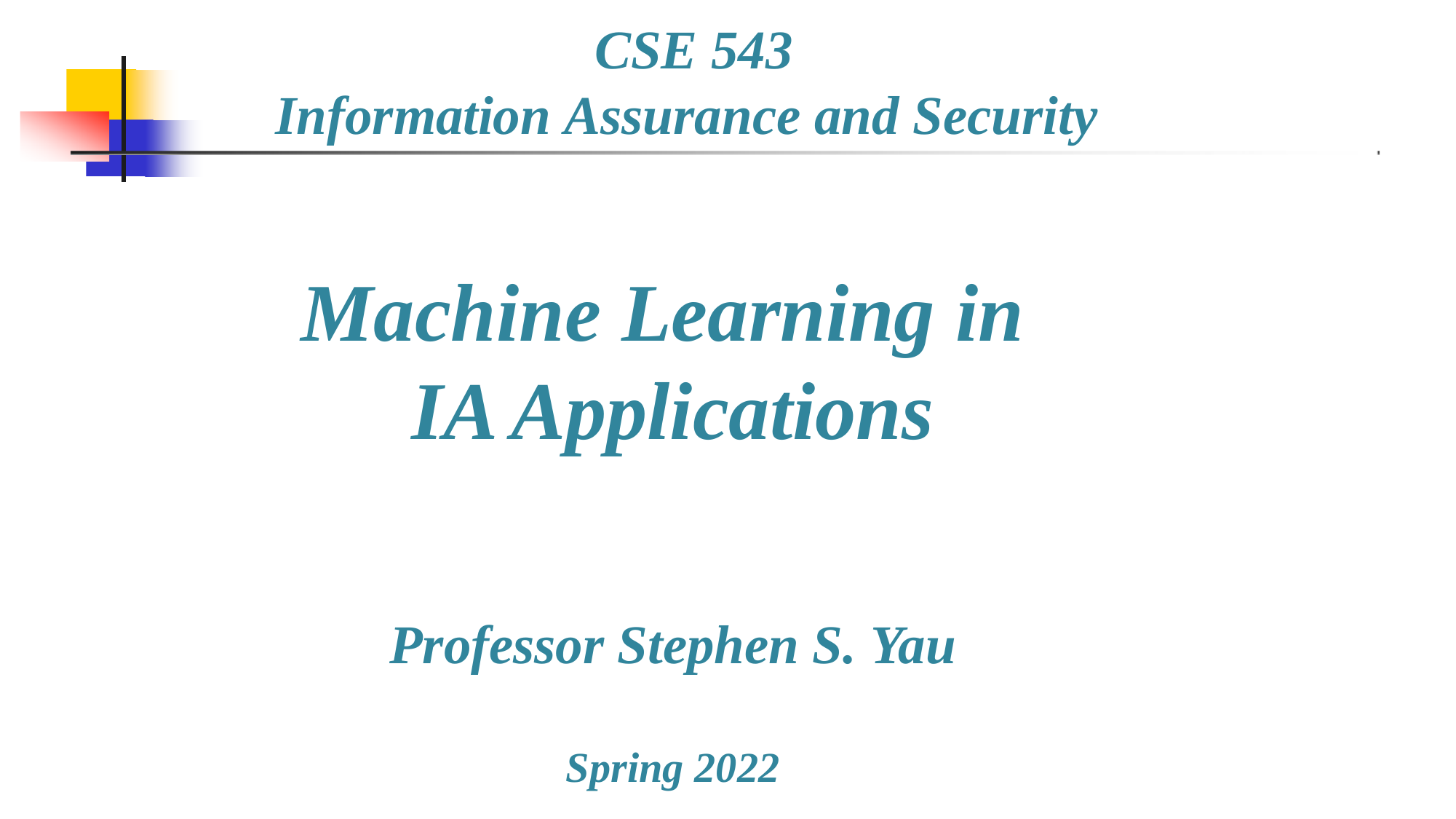

CSE 543
Information Assurance and Security

Machine Learning in
IA Applications

Professor Stephen S. Yau

Spring 2022